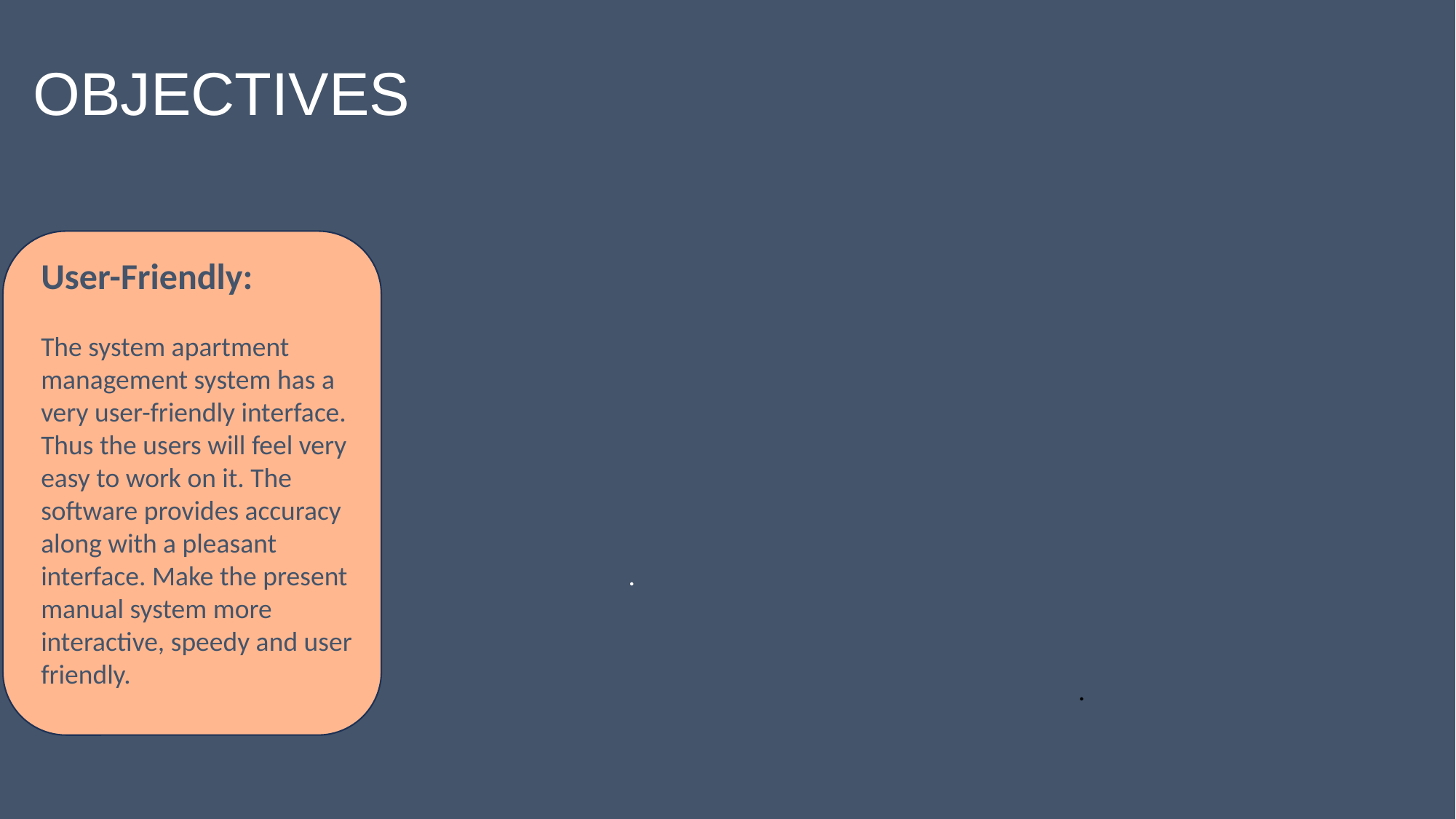

OBJECTIVES

Enhancement:

The main objective of apartment management system is to enhance and upgrade the existing system by increasing its efficiency and effectiveness. The software improves the working methods by replacing the existing manual system with the computer based system.
Automation:

The Apartment management system automates each and every activity of the manual system and increases its throughput. Thus the response time of the system is very less and it works very fast.
User-Friendly:

The system apartment management system has a very user-friendly interface. Thus the users will feel very easy to work on it. The software provides accuracy along with a pleasant interface. Make the present manual system more interactive, speedy and user friendly.
Availability:

The transaction reports of the system can be retried as and when required. Thus, there is no delay in the availability of any information, whatever needed, can be captured very quickly and easily.